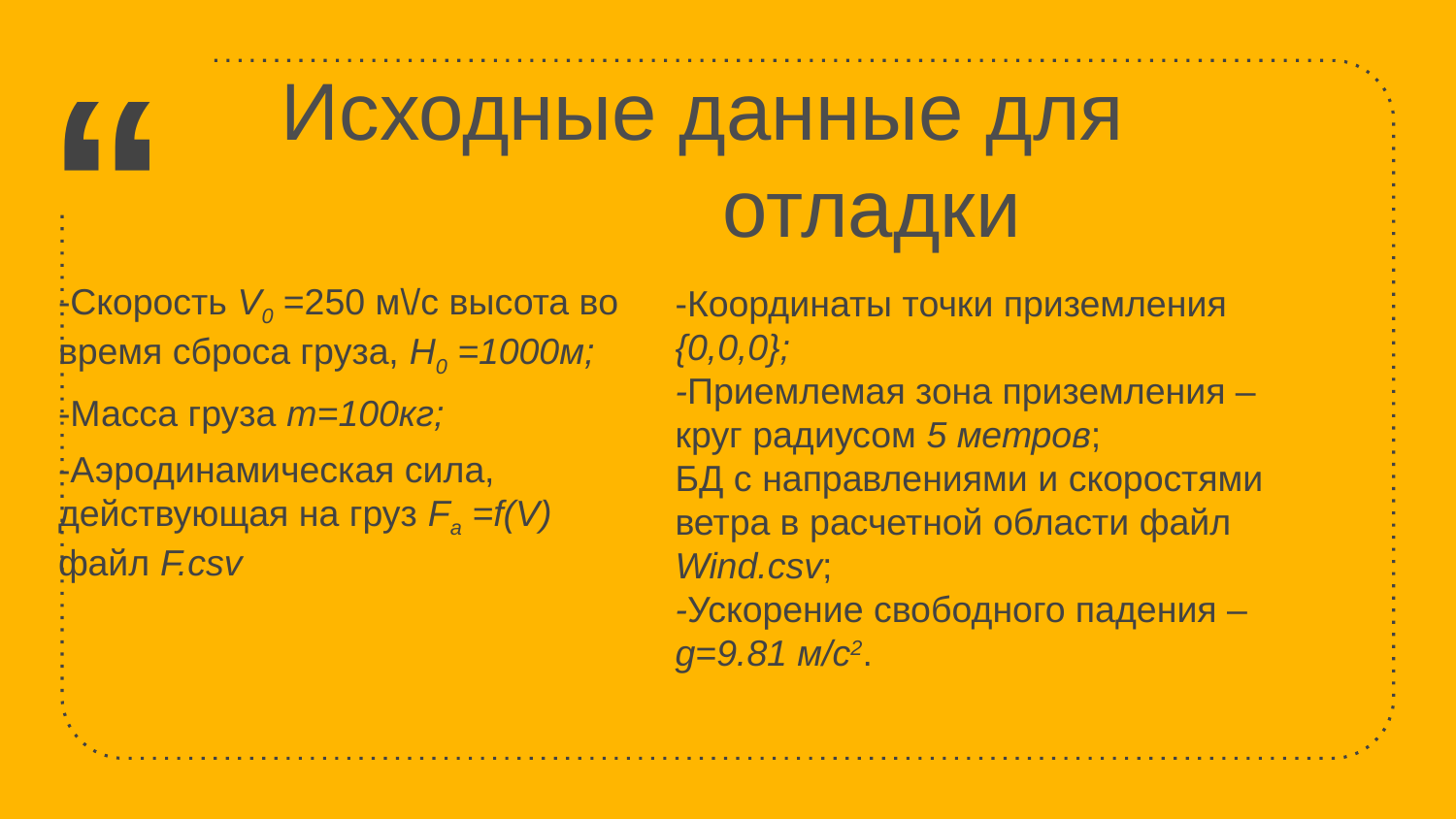

Исходные данные для
              отладки
-Скорость V0 =250 м\/c высота во время сброса груза, H0 =1000м;
-Масса груза m=100кг;
-Аэродинамическая сила, действующая на груз Fa =f(V) файл F.csv
-Координаты точки приземления {0,0,0}; 
-Приемлемая зона приземления – круг радиусом 5 метров; 
БД с направлениями и скоростями ветра в расчетной области файл Wind.csv; 
-Ускорение свободного падения – g=9.81 м/c2.
3